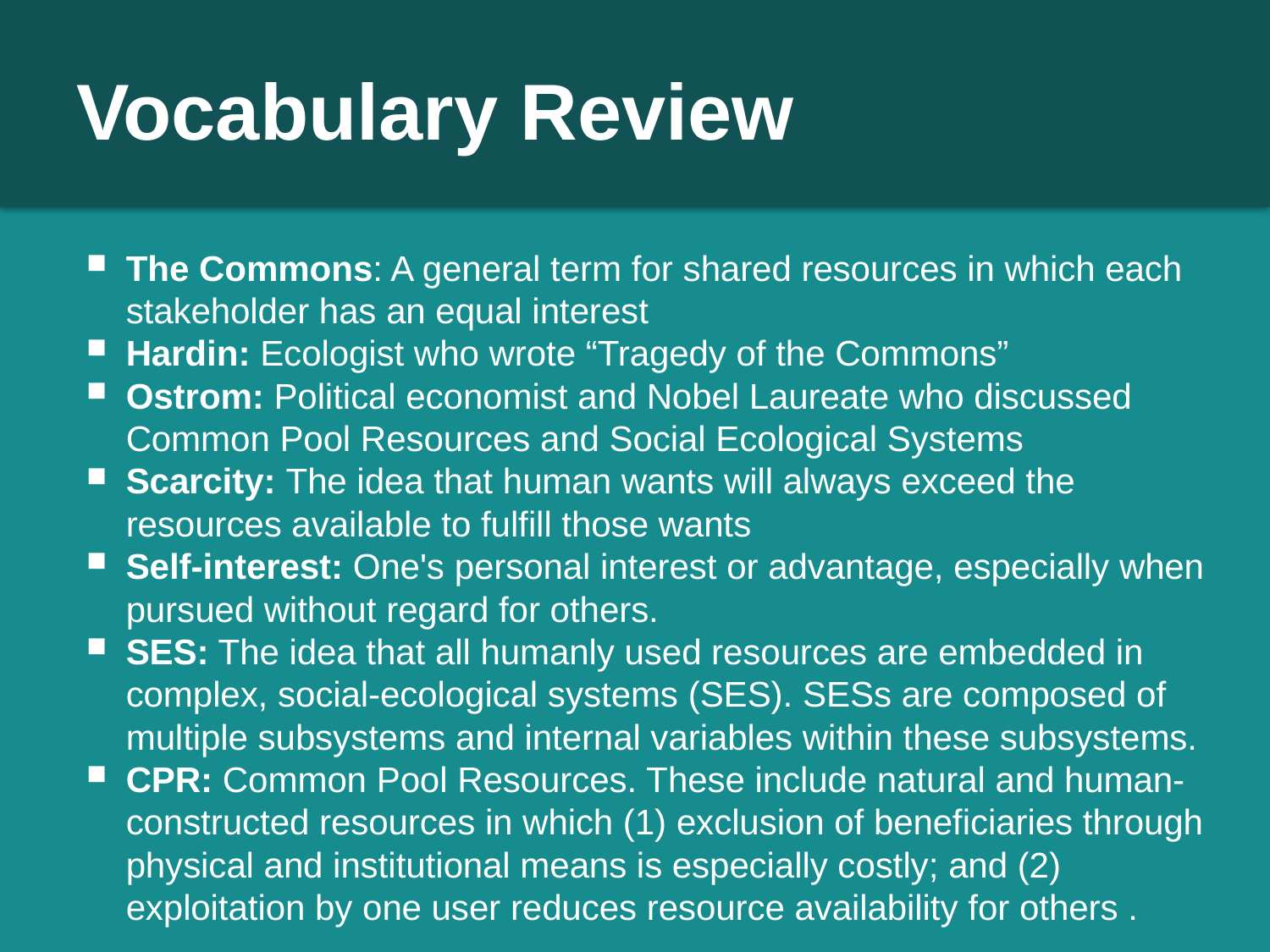

# Vocabulary Review
The Commons: A general term for shared resources in which each stakeholder has an equal interest
Hardin: Ecologist who wrote “Tragedy of the Commons”
Ostrom: Political economist and Nobel Laureate who discussed Common Pool Resources and Social Ecological Systems
Scarcity: The idea that human wants will always exceed the resources available to fulfill those wants
Self-interest: One's personal interest or advantage, especially when pursued without regard for others.
SES: The idea that all humanly used resources are embedded in complex, social-ecological systems (SES). SESs are composed of multiple subsystems and internal variables within these subsystems.
CPR: Common Pool Resources. These include natural and human-constructed resources in which (1) exclusion of beneficiaries through physical and institutional means is especially costly; and (2) exploitation by one user reduces resource availability for others .